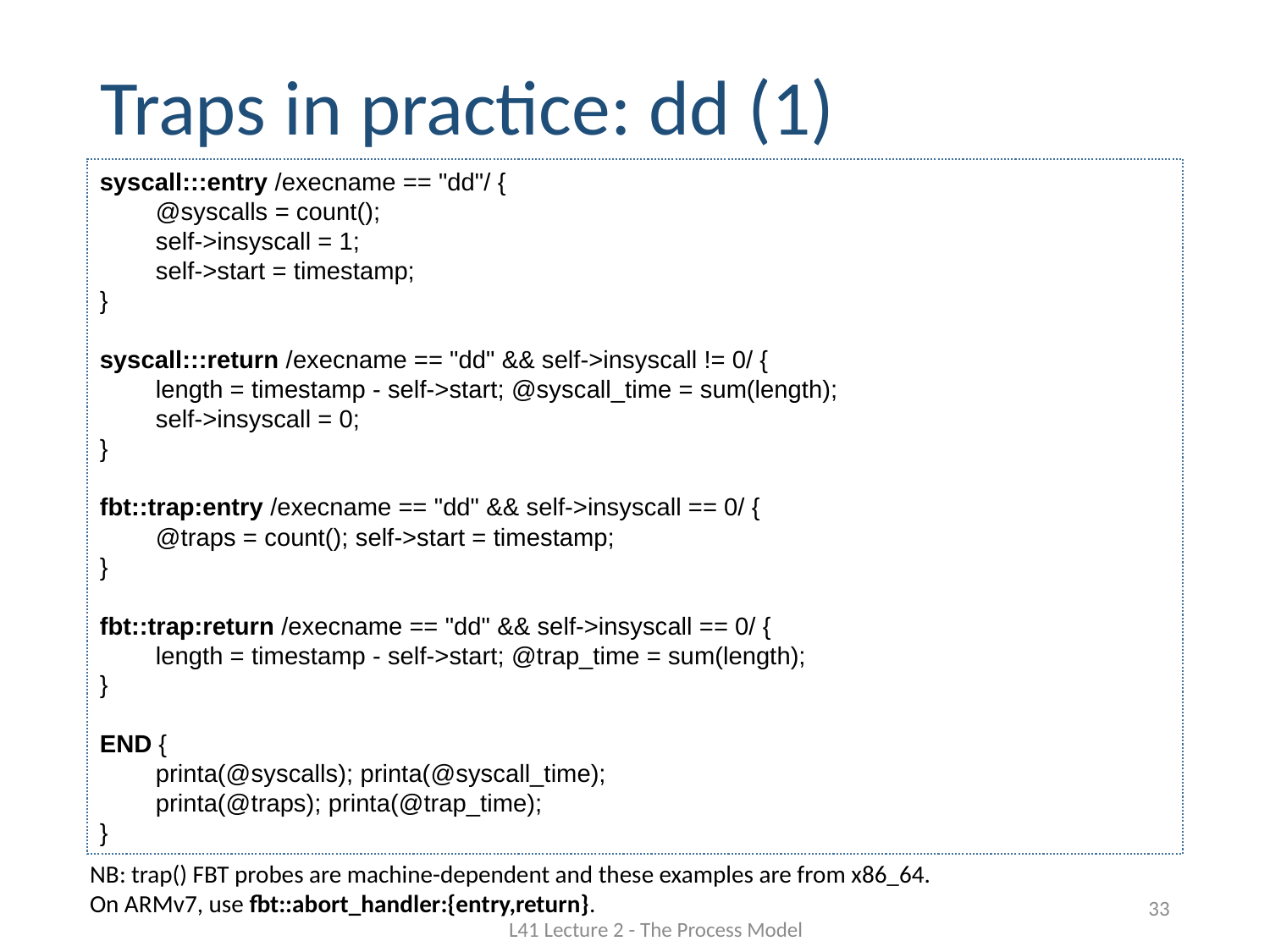

# Traps in practice: dd (1)
syscall:::entry /execname == "dd"/ {
        @syscalls = count();
        self->insyscall = 1;
        self->start = timestamp;
}

syscall:::return /execname == "dd" && self->insyscall != 0/ {
        length = timestamp - self->start; @syscall_time = sum(length);
        self->insyscall = 0;
}

fbt::trap:entry /execname == "dd" && self->insyscall == 0/ {
        @traps = count(); self->start = timestamp;
}

fbt::trap:return /execname == "dd" && self->insyscall == 0/ {
        length = timestamp - self->start; @trap_time = sum(length);
}

END {
        printa(@syscalls); printa(@syscall_time);
        printa(@traps); printa(@trap_time);
}
NB: trap() FBT probes are machine-dependent and these examples are from x86_64.
On ARMv7, use fbt::abort_handler:{entry,return}.
33
L41 Lecture 2 - The Process Model